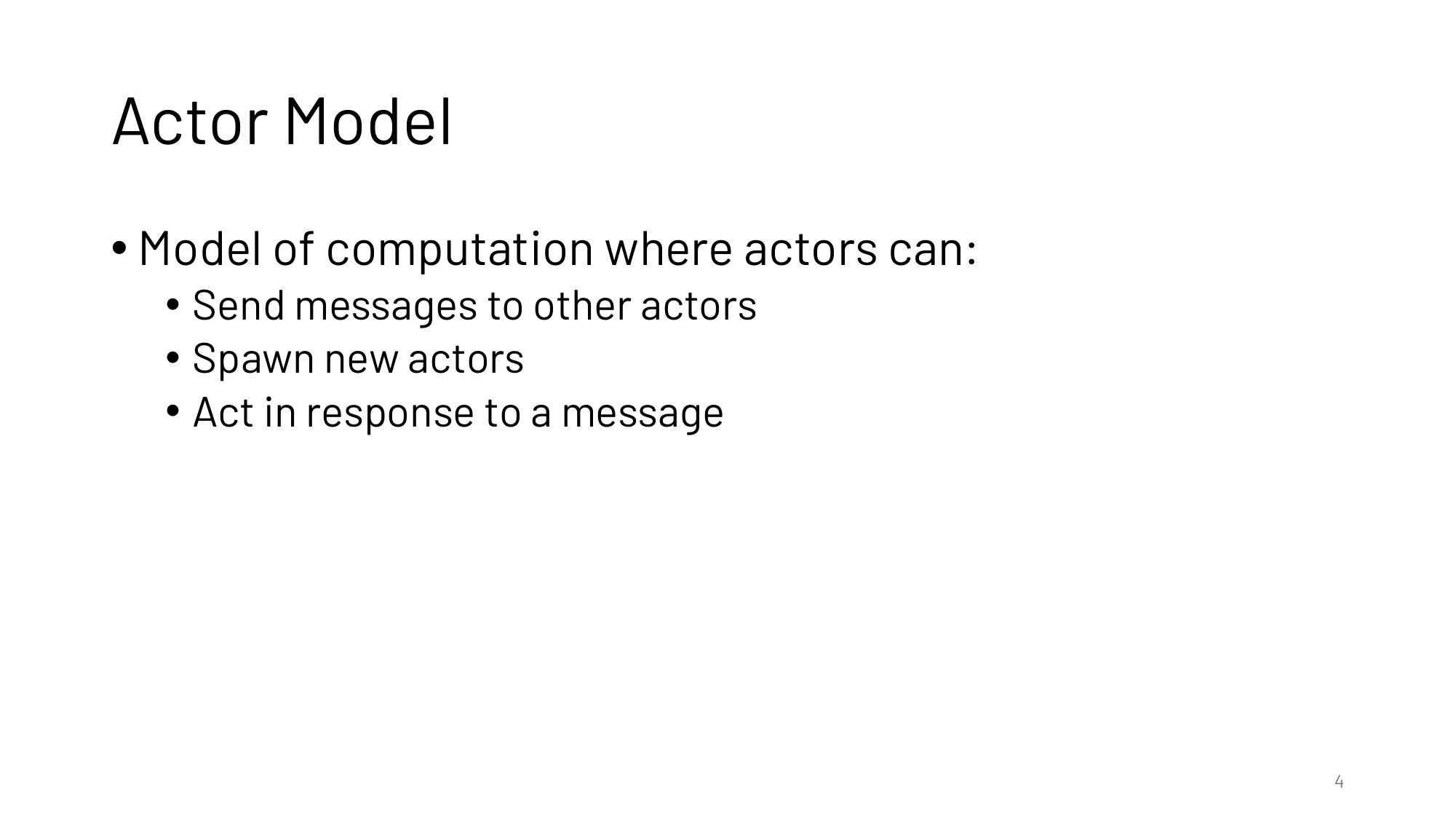

# Actor Model
Model of computation where actors can:
Send messages to other actors
Spawn new actors
Act in response to a message
4